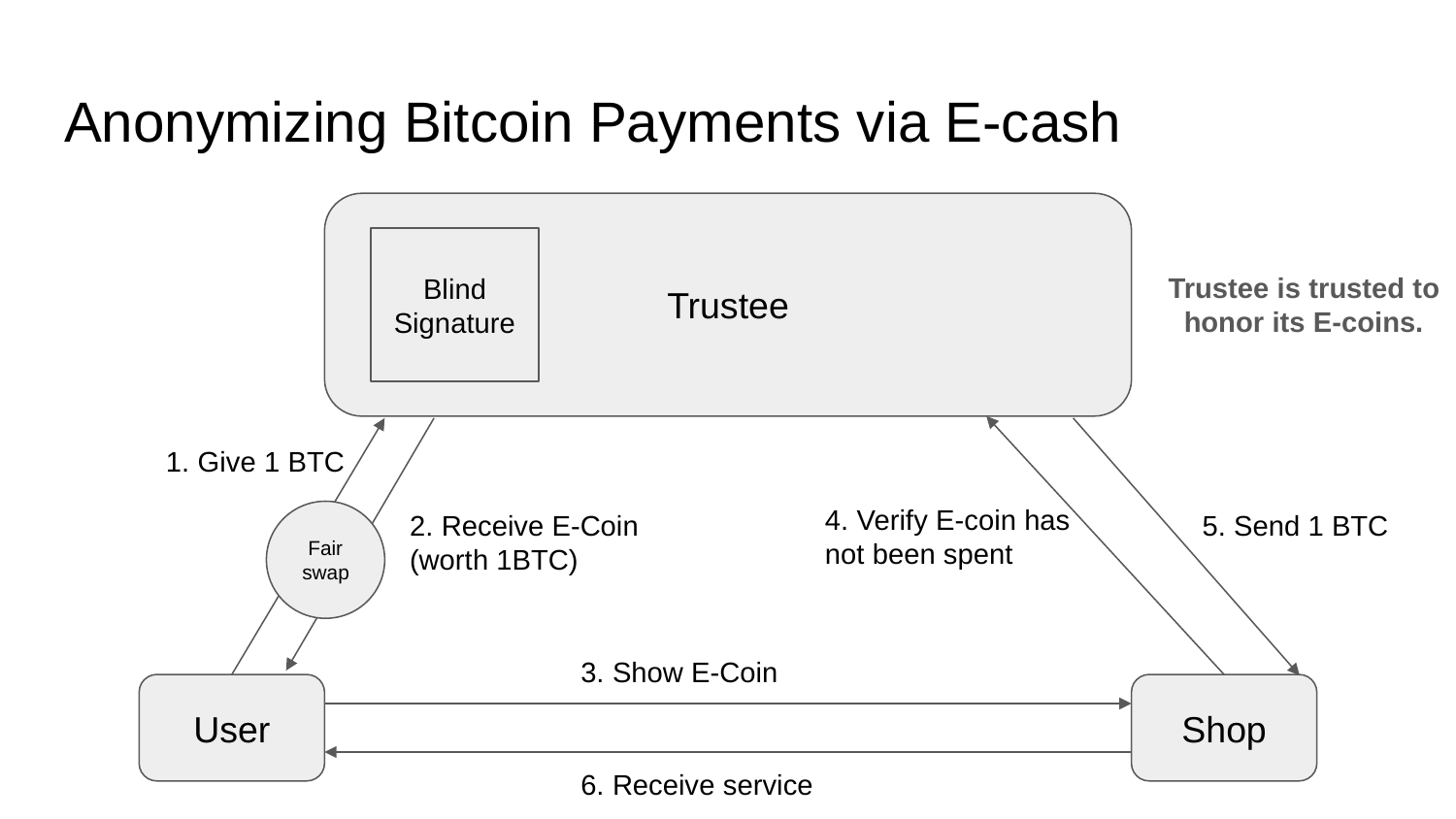

# Anonymizing Bitcoin Payments via E-cash
Trustee
Blind
Signature
Trustee is trusted to honor its E-coins.
1. Give 1 BTC
4. Verify E-coin has not been spent
2. Receive E-Coin (worth 1BTC)
5. Send 1 BTC
Fair
swap
3. Show E-Coin
User
Shop
6. Receive service